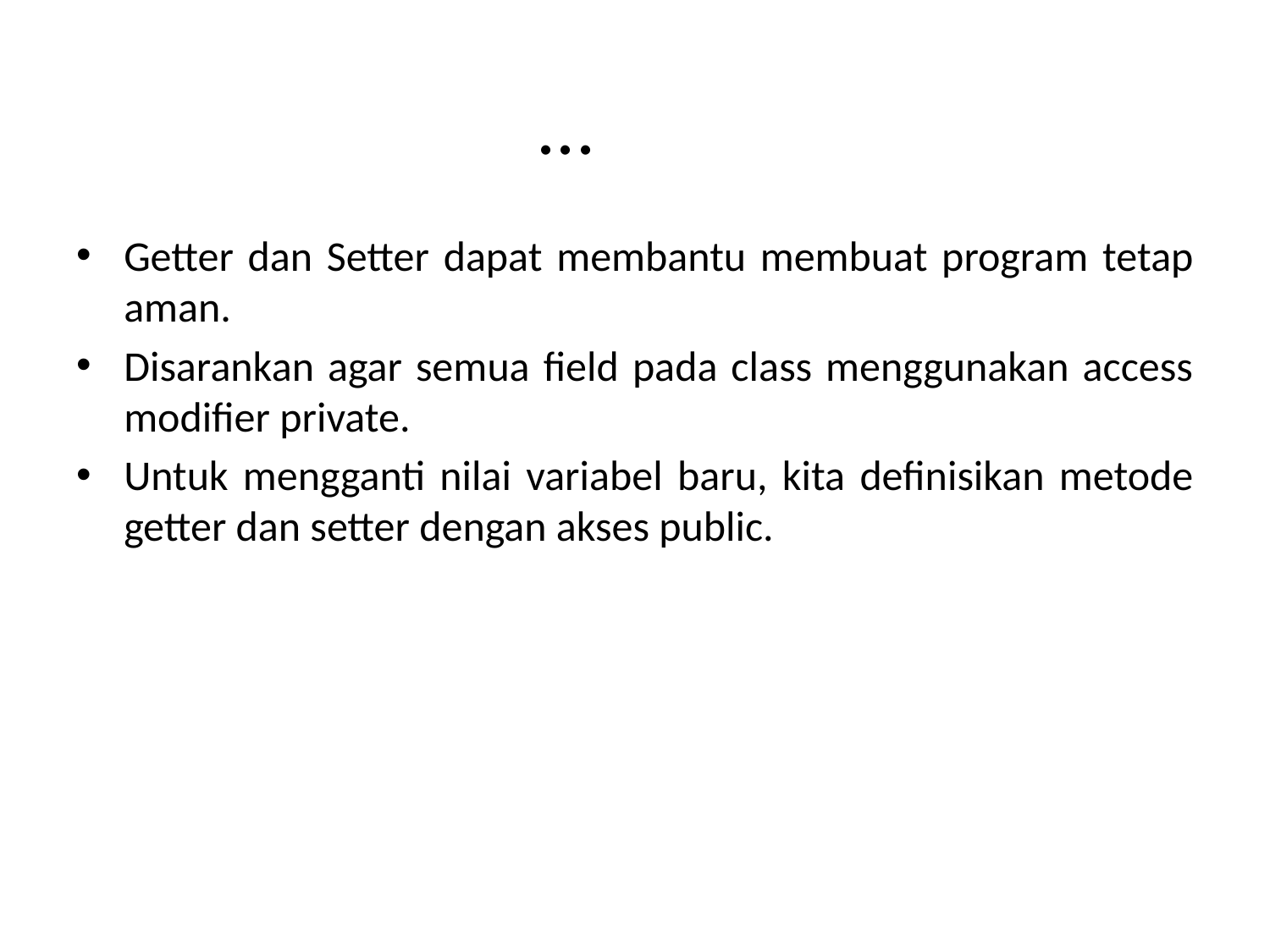

# ...
Getter dan Setter dapat membantu membuat program tetap aman.
Disarankan agar semua field pada class menggunakan access modifier private.
Untuk mengganti nilai variabel baru, kita definisikan metode getter dan setter dengan akses public.